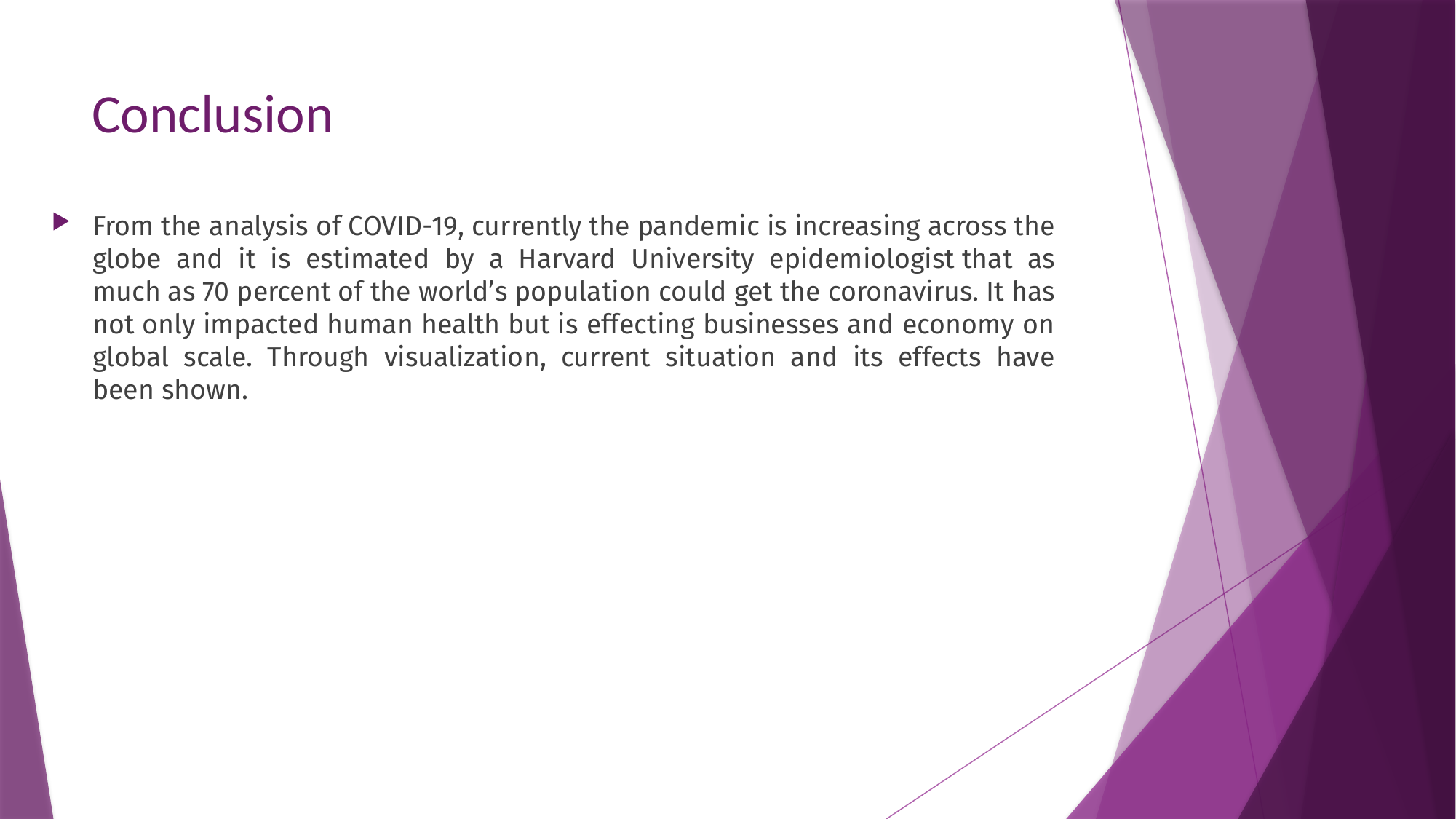

# Conclusion
From the analysis of COVID-19, currently the pandemic is increasing across the globe and it is estimated by a Harvard University epidemiologist that as much as 70 percent of the world’s population could get the coronavirus. It has not only impacted human health but is effecting businesses and economy on global scale. Through visualization, current situation and its effects have been shown.